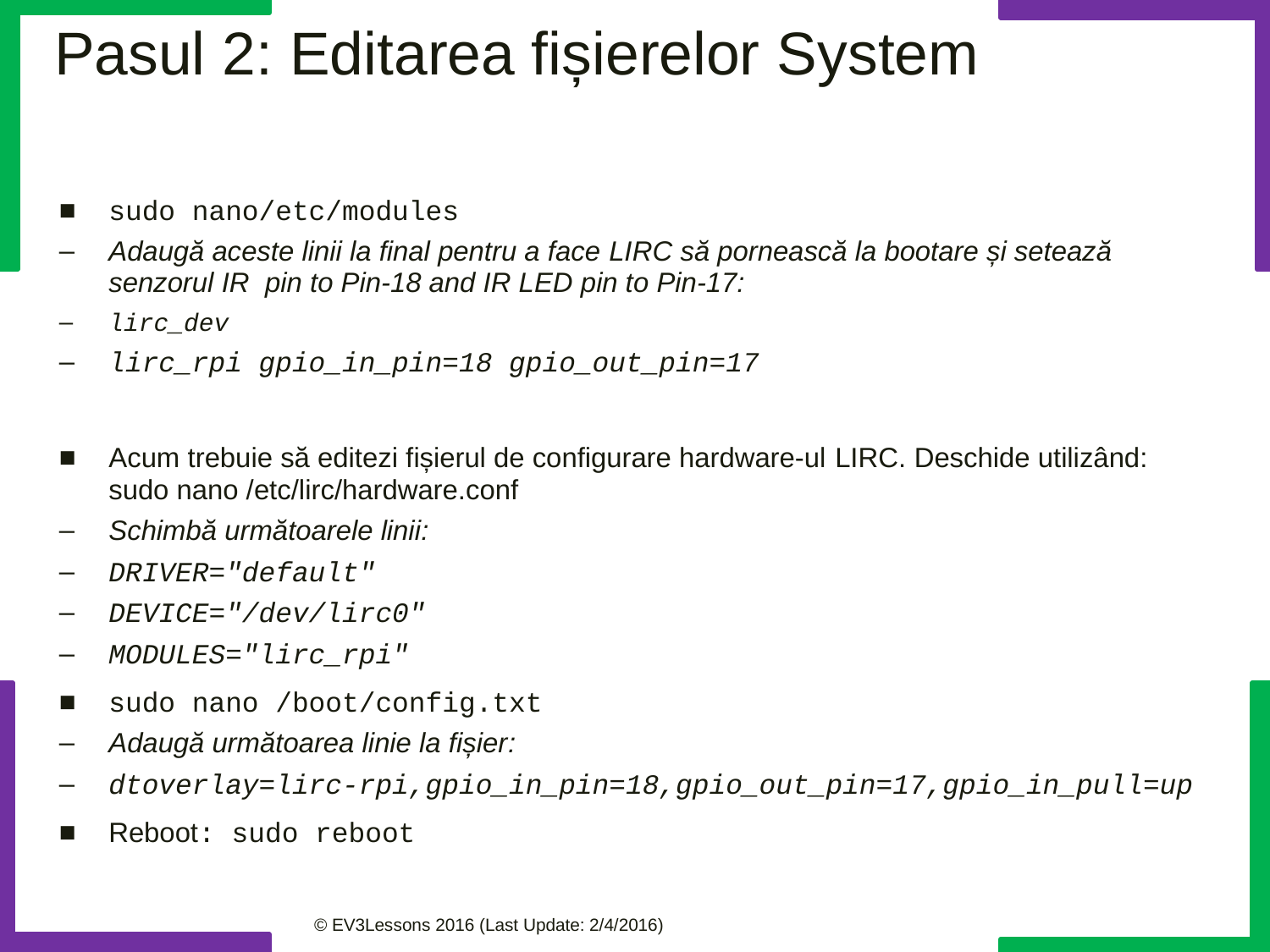

# Pasul 2: Editarea fișierelor System
sudo nano/etc/modules
Adaugă aceste linii la final pentru a face LIRC să pornească la bootare și setează senzorul IR  pin to Pin-18 and IR LED pin to Pin-17:
lirc_dev
lirc_rpi gpio_in_pin=18 gpio_out_pin=17

Acum trebuie să editezi fișierul de configurare hardware-ul LIRC. Deschide utilizând: sudo nano /etc/lirc/hardware.conf
Schimbă următoarele linii:
DRIVER="default"
DEVICE="/dev/lirc0"
MODULES="lirc_rpi"
sudo nano /boot/config.txt
Adaugă următoarea linie la fișier:
dtoverlay=lirc-rpi,gpio_in_pin=18,gpio_out_pin=17,gpio_in_pull=up
Reboot: sudo reboot

© EV3Lessons 2016 (Last Update: 2/4/2016)